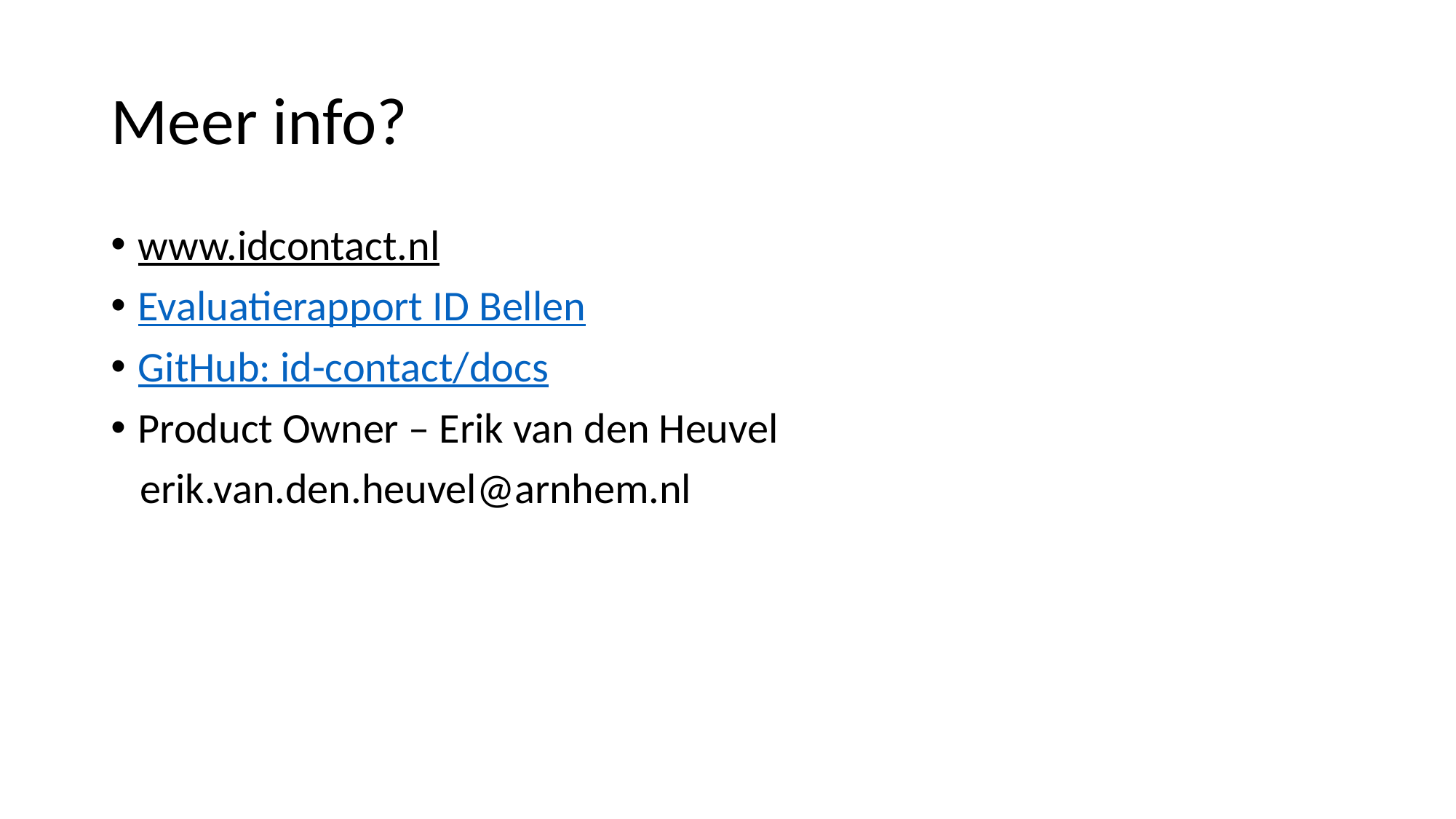

# Meer info?
www.idcontact.nl
Evaluatierapport ID Bellen
GitHub: id-contact/docs
Product Owner – Erik van den Heuvel
   erik.van.den.heuvel@arnhem.nl